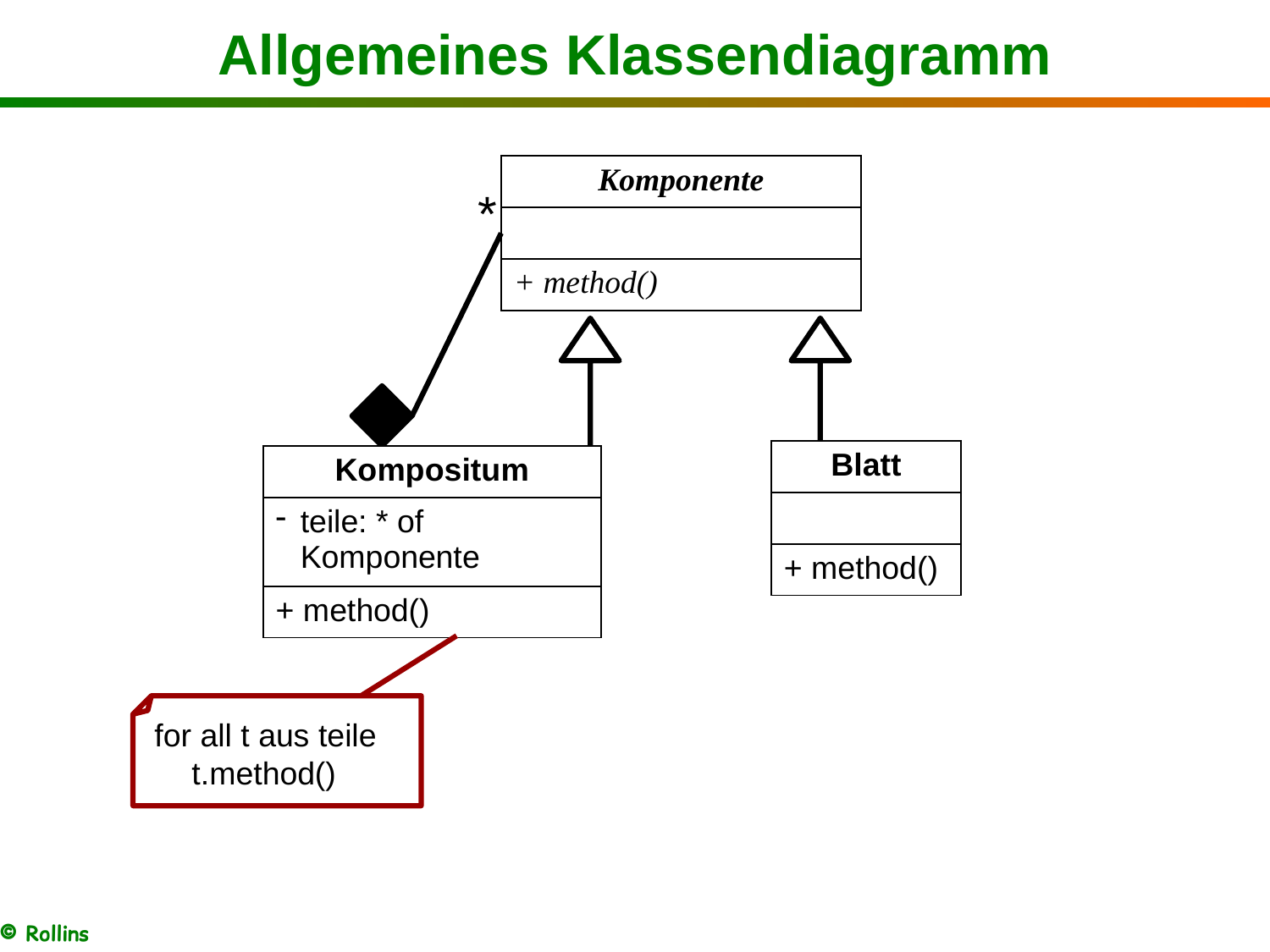

# Allgemeines Klassendiagramm
| Komponente |
| --- |
|  |
| + method() |
*

| Blatt |
| --- |
|  |
| + method() |
| Kompositum |
| --- |
| teile: \* of Komponente |
| + method() |

for all t aus teile
t.method()